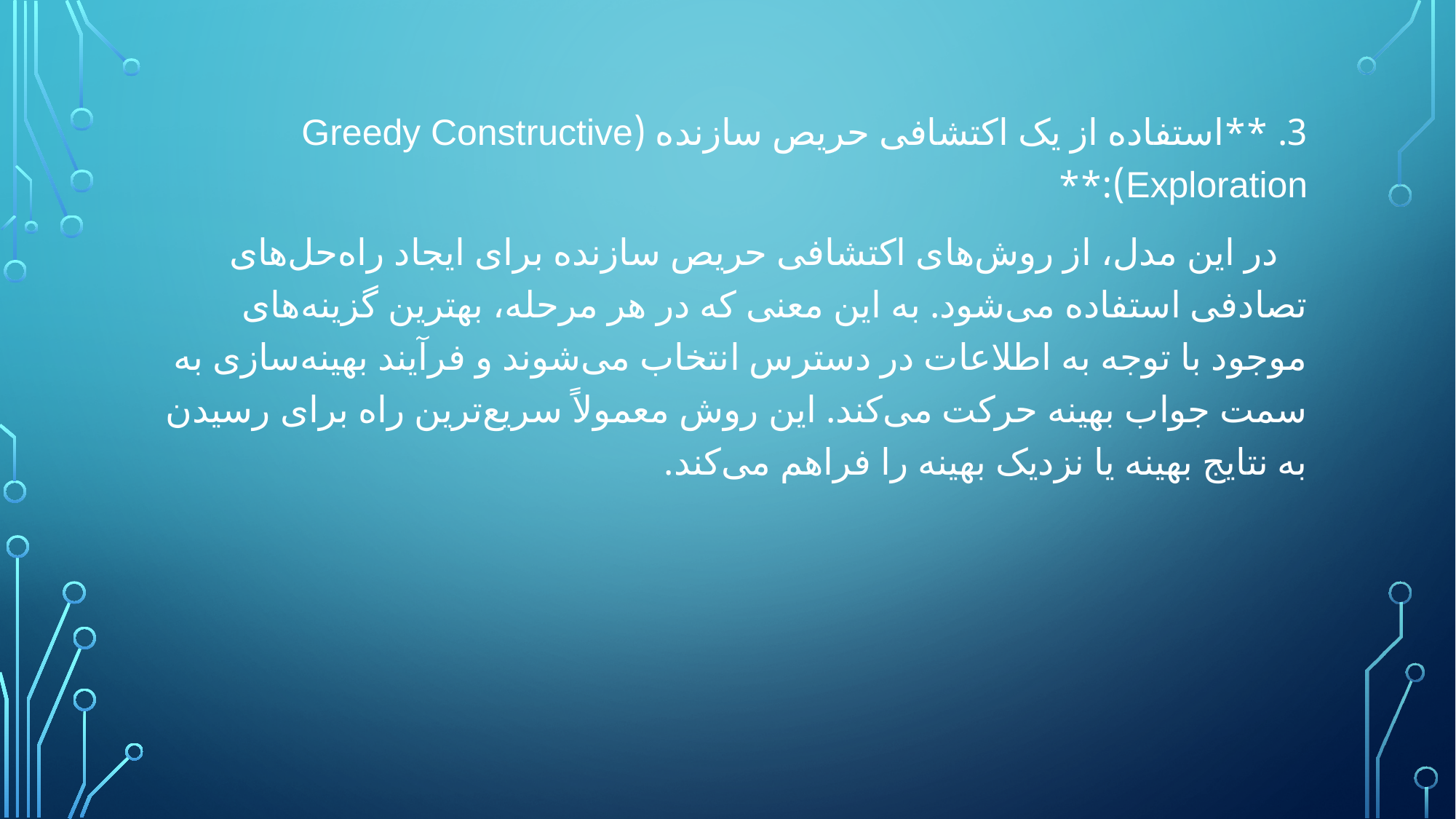

3. **استفاده از یک اکتشافی حریص سازنده (Greedy Constructive Exploration):**
   در این مدل، از روش‌های اکتشافی حریص سازنده برای ایجاد راه‌حل‌های تصادفی استفاده می‌شود. به این معنی که در هر مرحله، بهترین گزینه‌های موجود با توجه به اطلاعات در دسترس انتخاب می‌شوند و فرآیند بهینه‌سازی به سمت جواب بهینه حرکت می‌کند. این روش معمولاً سریع‌ترین راه برای رسیدن به نتایج بهینه یا نزدیک بهینه را فراهم می‌کند.